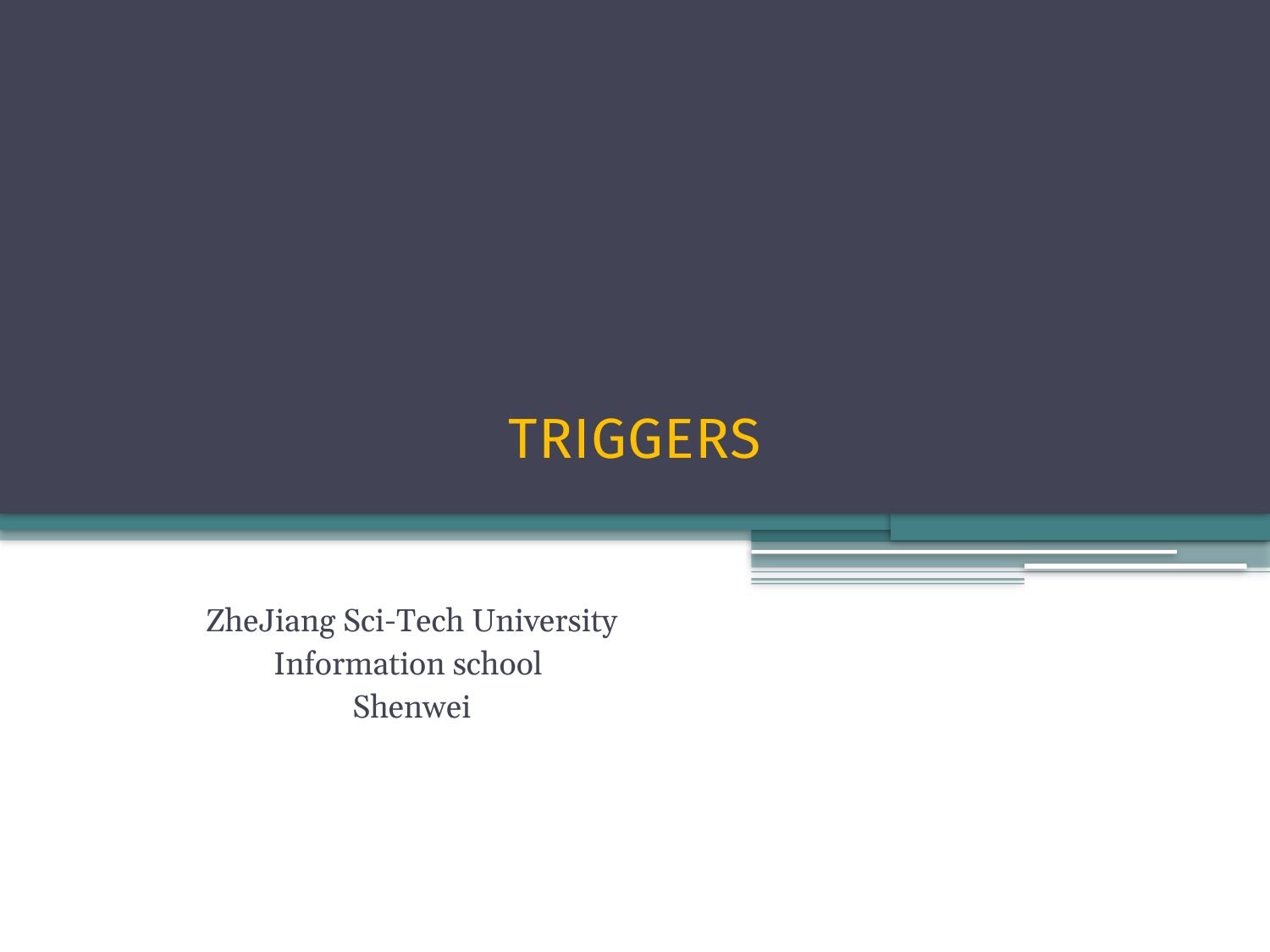

# triggers

ZheJiang Sci-Tech University
Information school
Shenwei

1